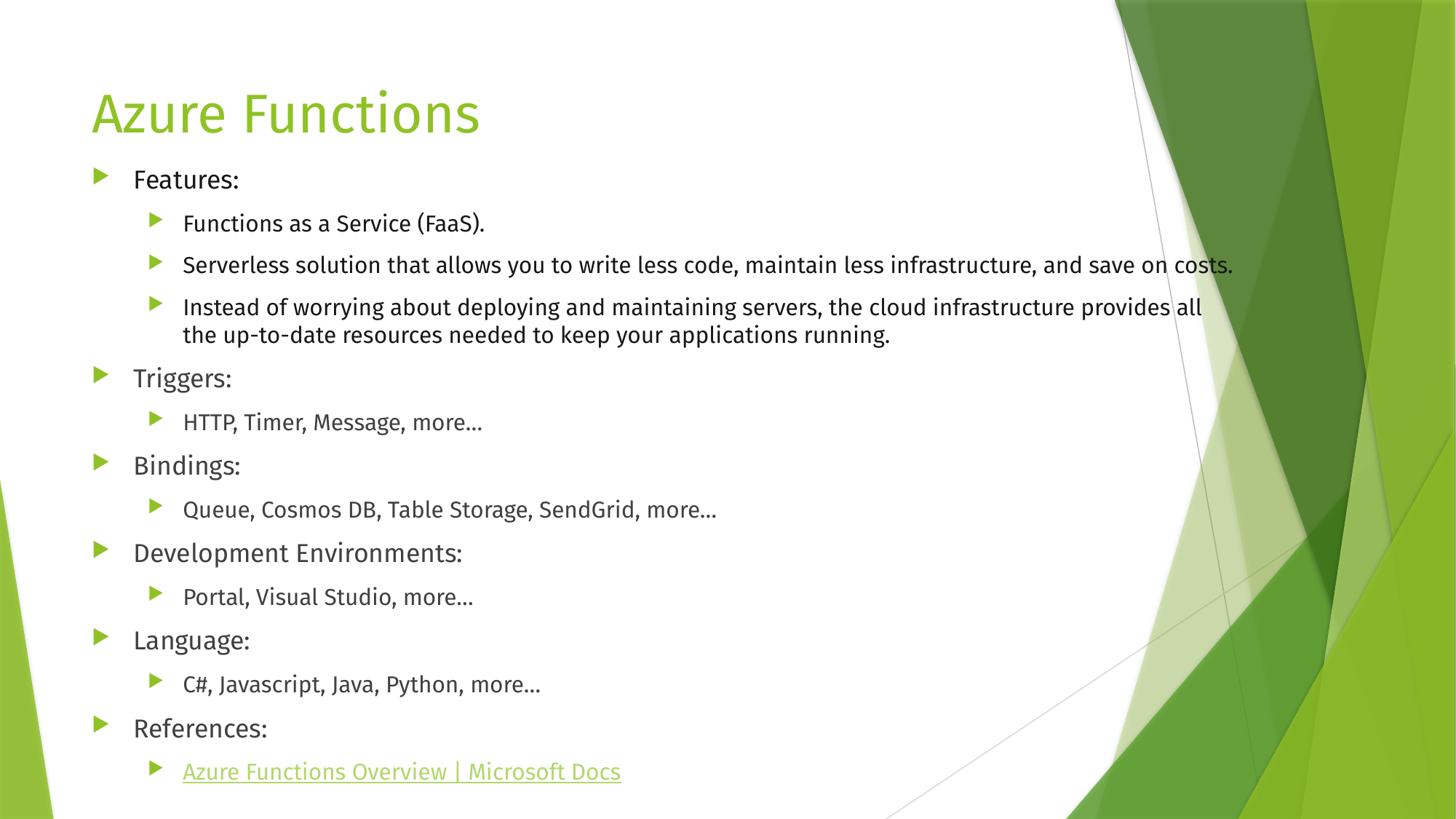

# Azure Functions
Features:
Functions as a Service (FaaS).
Serverless solution that allows you to write less code, maintain less infrastructure, and save on costs.
Instead of worrying about deploying and maintaining servers, the cloud infrastructure provides all the up-to-date resources needed to keep your applications running.
Triggers:
HTTP, Timer, Message, more…
Bindings:
Queue, Cosmos DB, Table Storage, SendGrid, more…
Development Environments:
Portal, Visual Studio, more…
Language:
C#, Javascript, Java, Python, more…
References:
Azure Functions Overview | Microsoft Docs